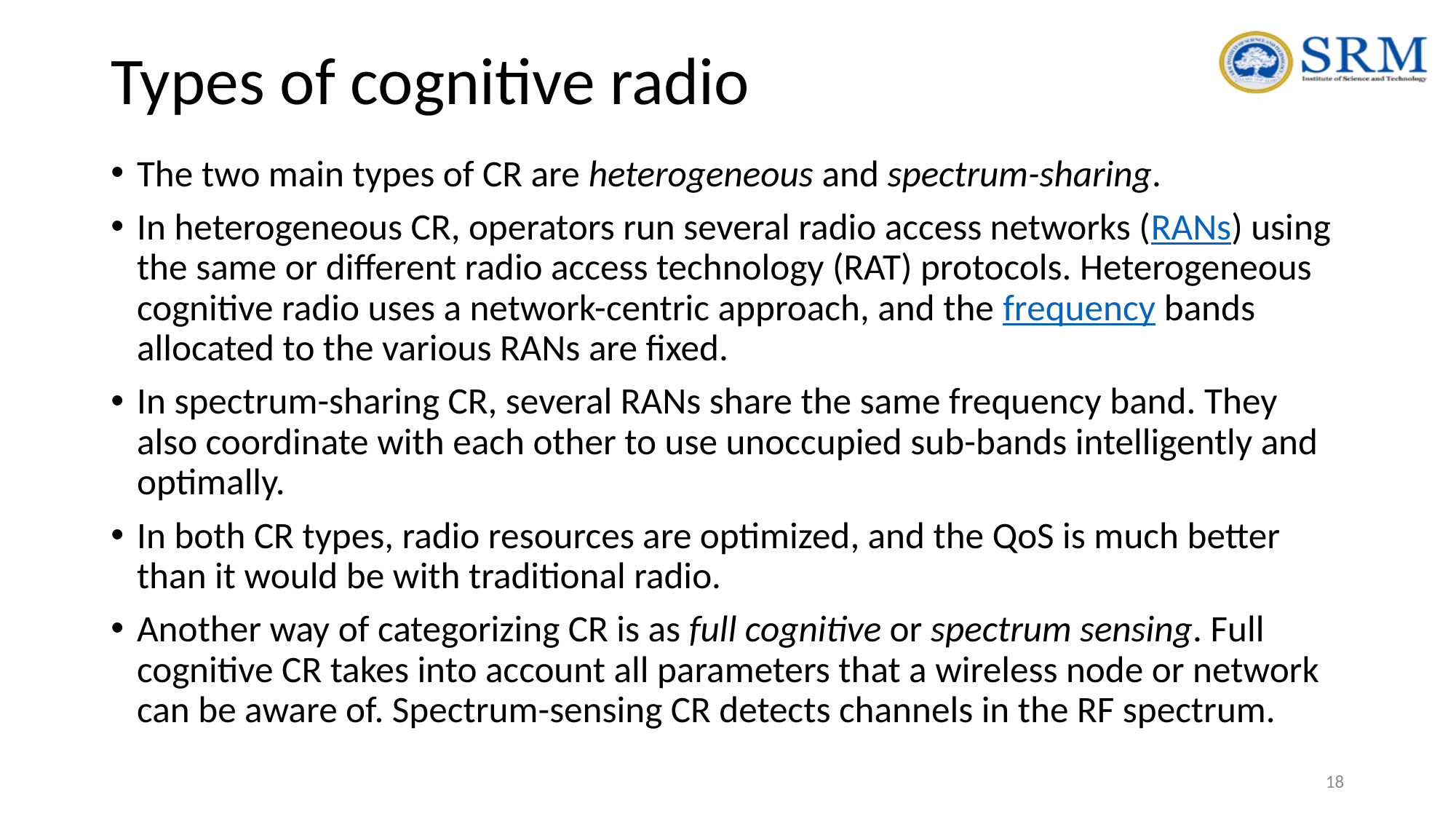

# Types of cognitive radio
The two main types of CR are heterogeneous and spectrum-sharing.
In heterogeneous CR, operators run several radio access networks (RANs) using the same or different radio access technology (RAT) protocols. Heterogeneous cognitive radio uses a network-centric approach, and the frequency bands allocated to the various RANs are fixed.
In spectrum-sharing CR, several RANs share the same frequency band. They also coordinate with each other to use unoccupied sub-bands intelligently and optimally.
In both CR types, radio resources are optimized, and the QoS is much better than it would be with traditional radio.
Another way of categorizing CR is as full cognitive or spectrum sensing. Full cognitive CR takes into account all parameters that a wireless node or network can be aware of. Spectrum-sensing CR detects channels in the RF spectrum.

18